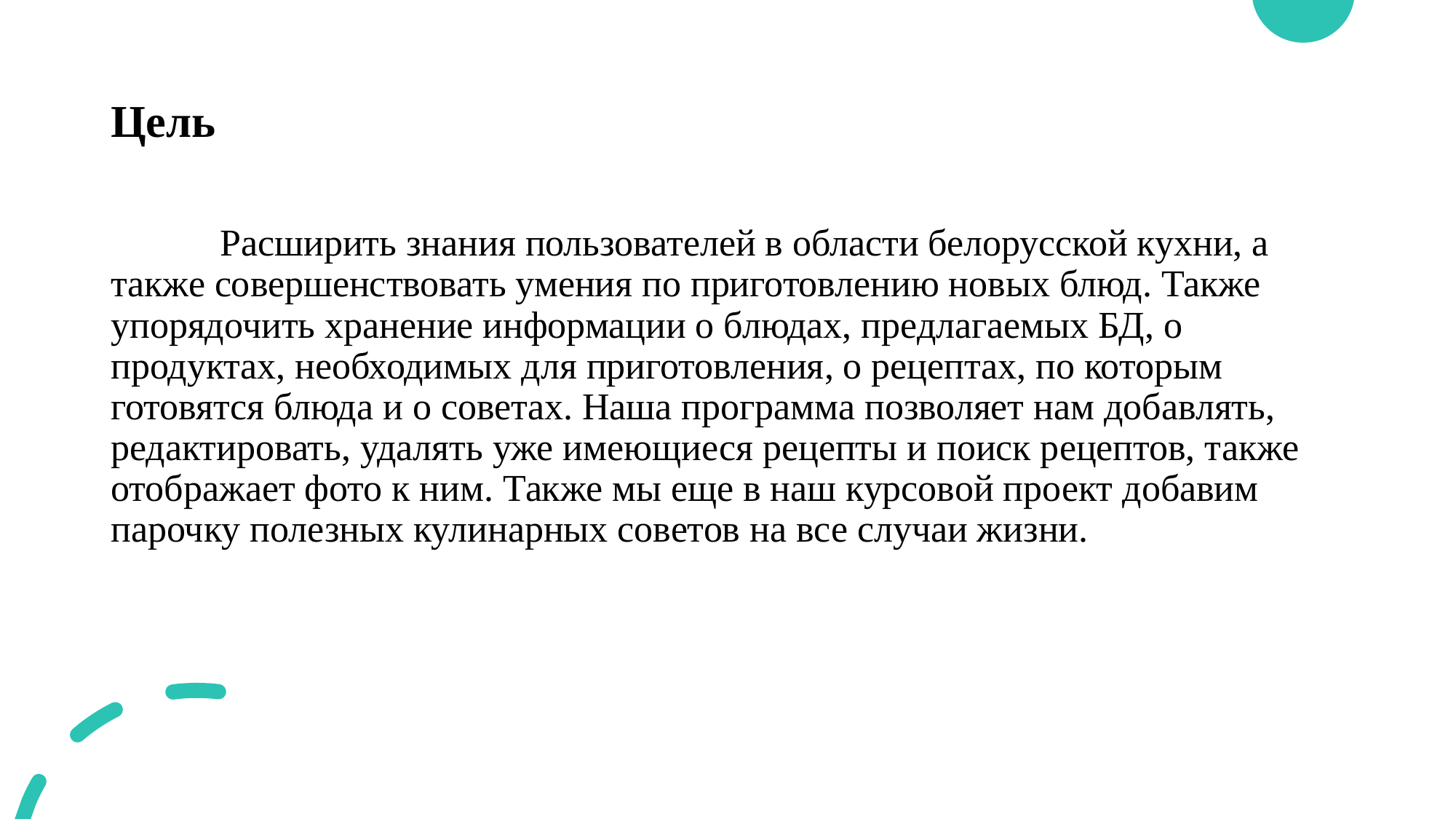

# Цель
	Расширить знания пользователей в области белорусской кухни, а также совершенствовать умения по приготовлению новых блюд. Также упорядочить хранение информации о блюдах, предлагаемых БД, о продуктах, необходимых для приготовления, о рецептах, по которым готовятся блюда и о советах. Наша программа позволяет нам добавлять, редактировать, удалять уже имеющиеся рецепты и поиск рецептов, также отображает фото к ним. Также мы еще в наш курсовой проект добавим парочку полезных кулинарных советов на все случаи жизни.